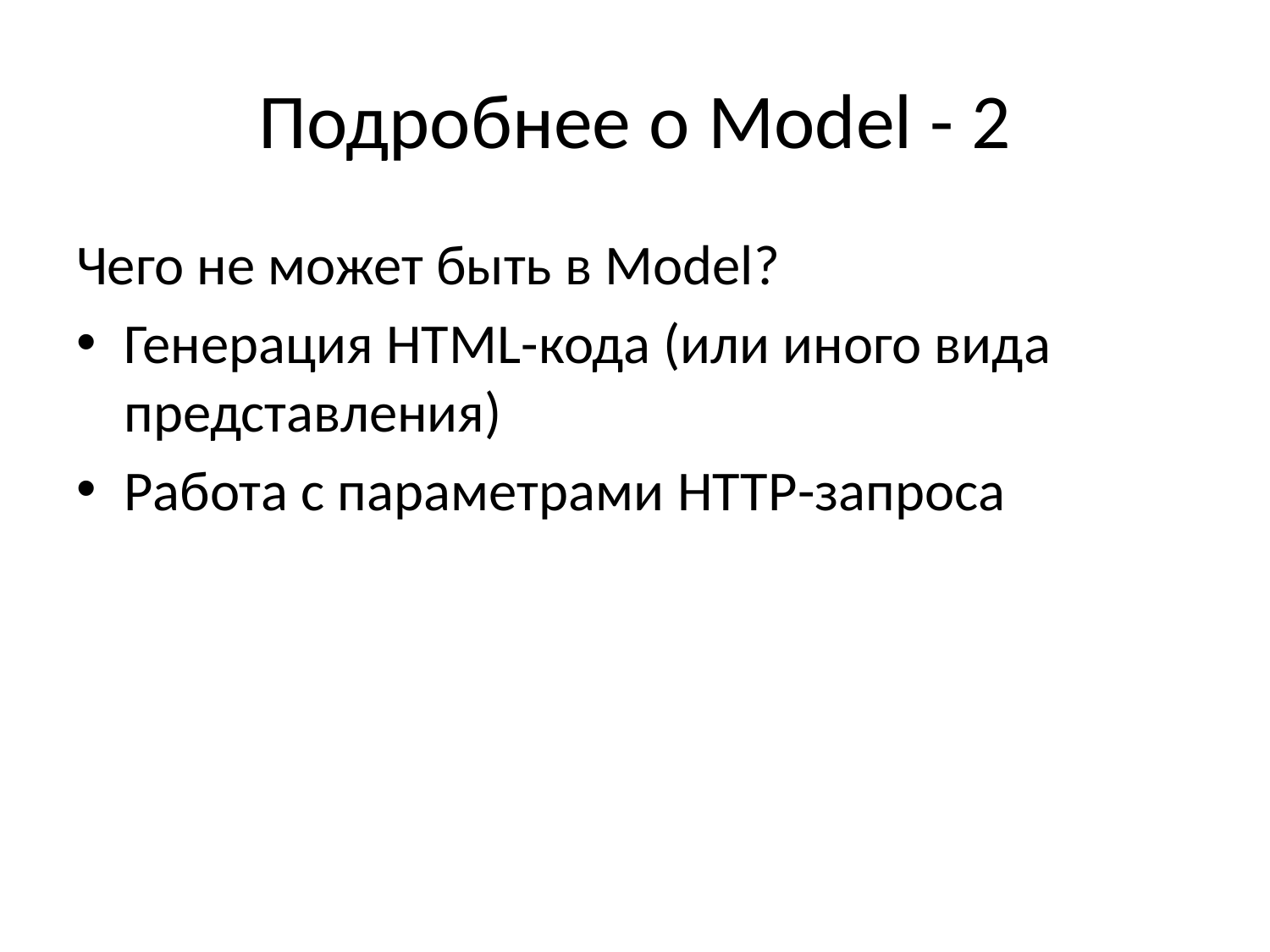

# Подробнее о Model - 2
Чего не может быть в Model?
Генерация HTML-кода (или иного вида представления)
Работа с параметрами HTTP-запроса